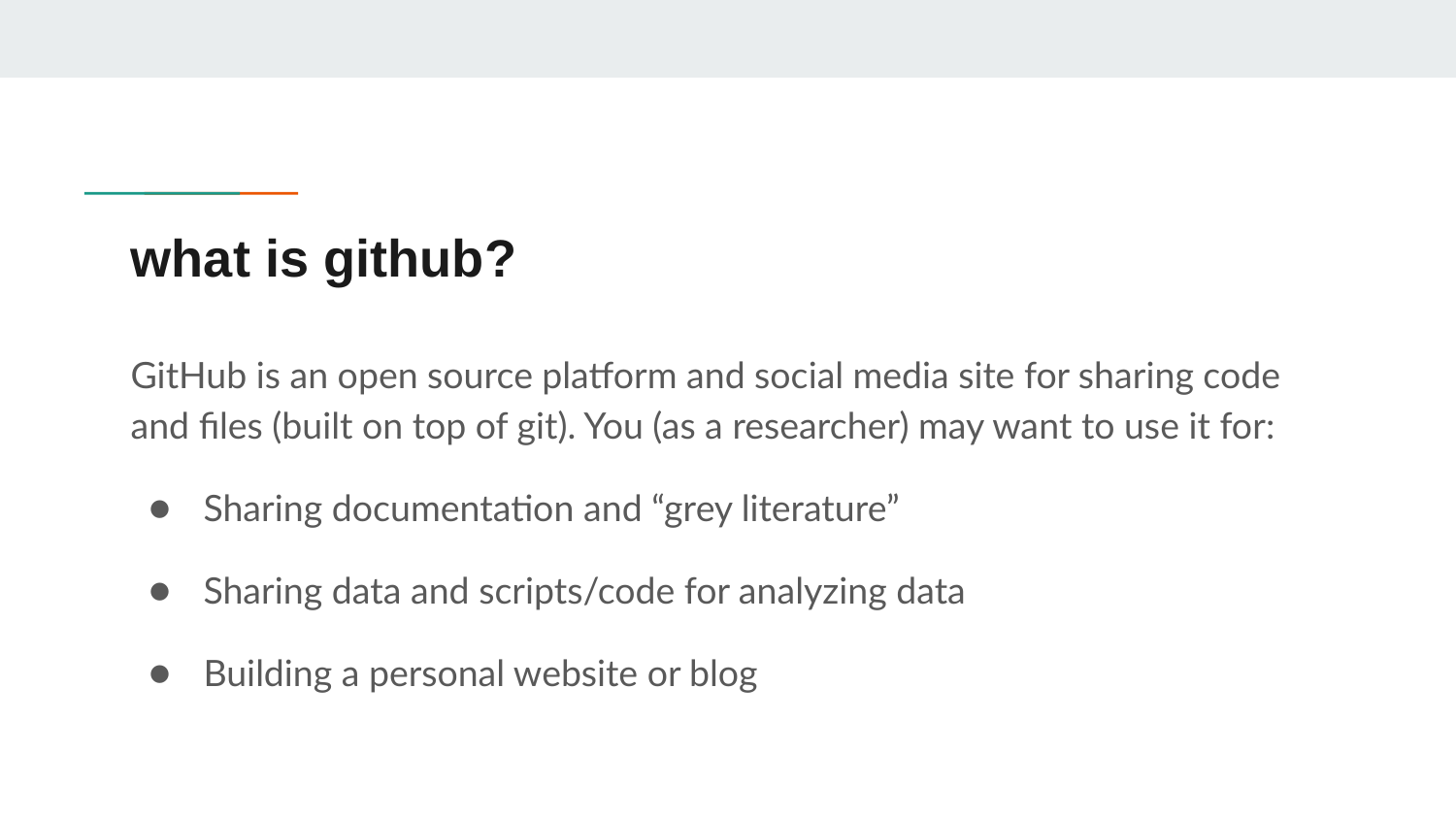

# what is github?
GitHub is an open source platform and social media site for sharing code and files (built on top of git). You (as a researcher) may want to use it for:
Sharing documentation and “grey literature”
Sharing data and scripts/code for analyzing data
Building a personal website or blog